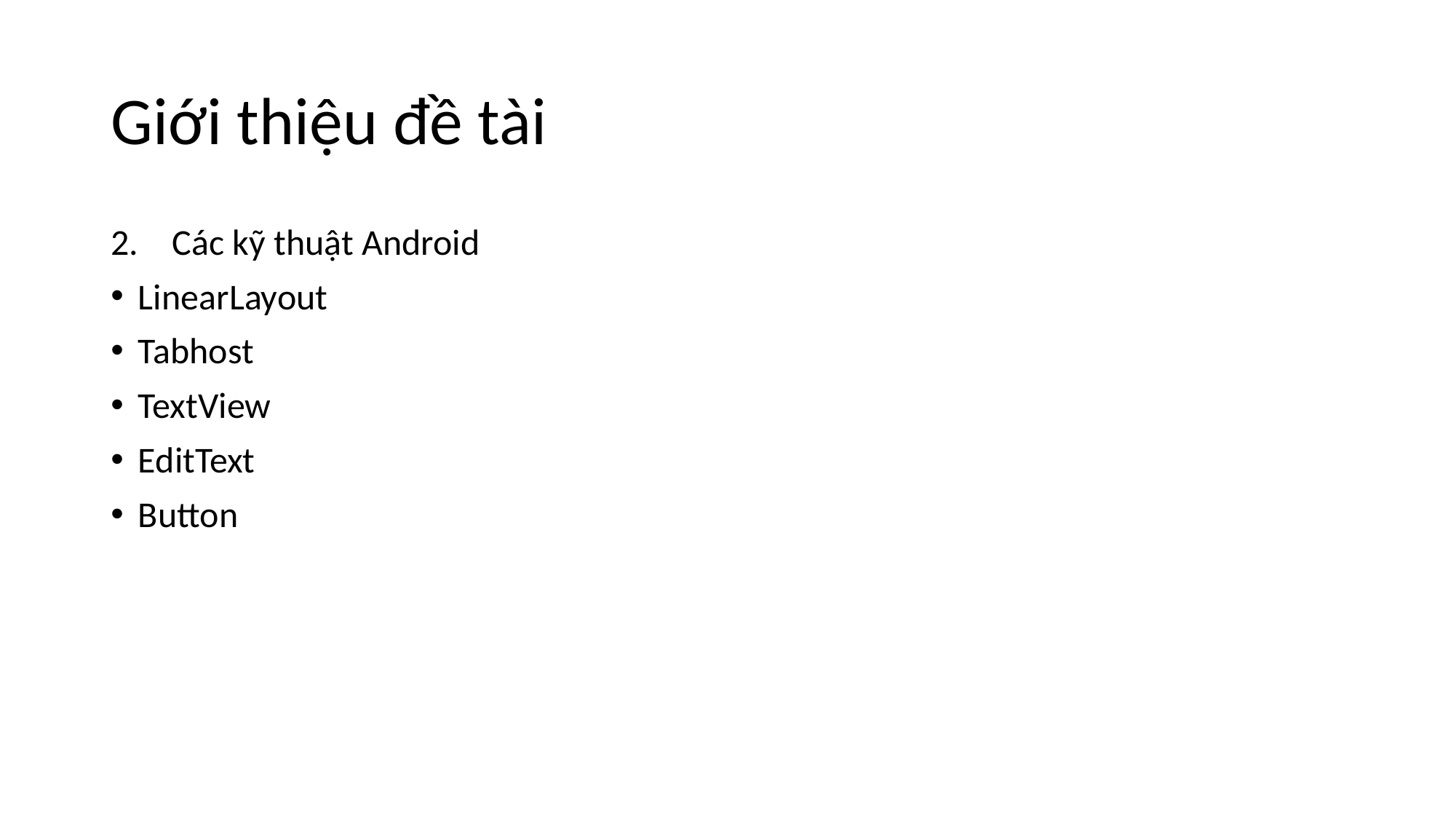

# Giới thiệu đề tài
Các kỹ thuật Android
LinearLayout
Tabhost
TextView
EditText
Button